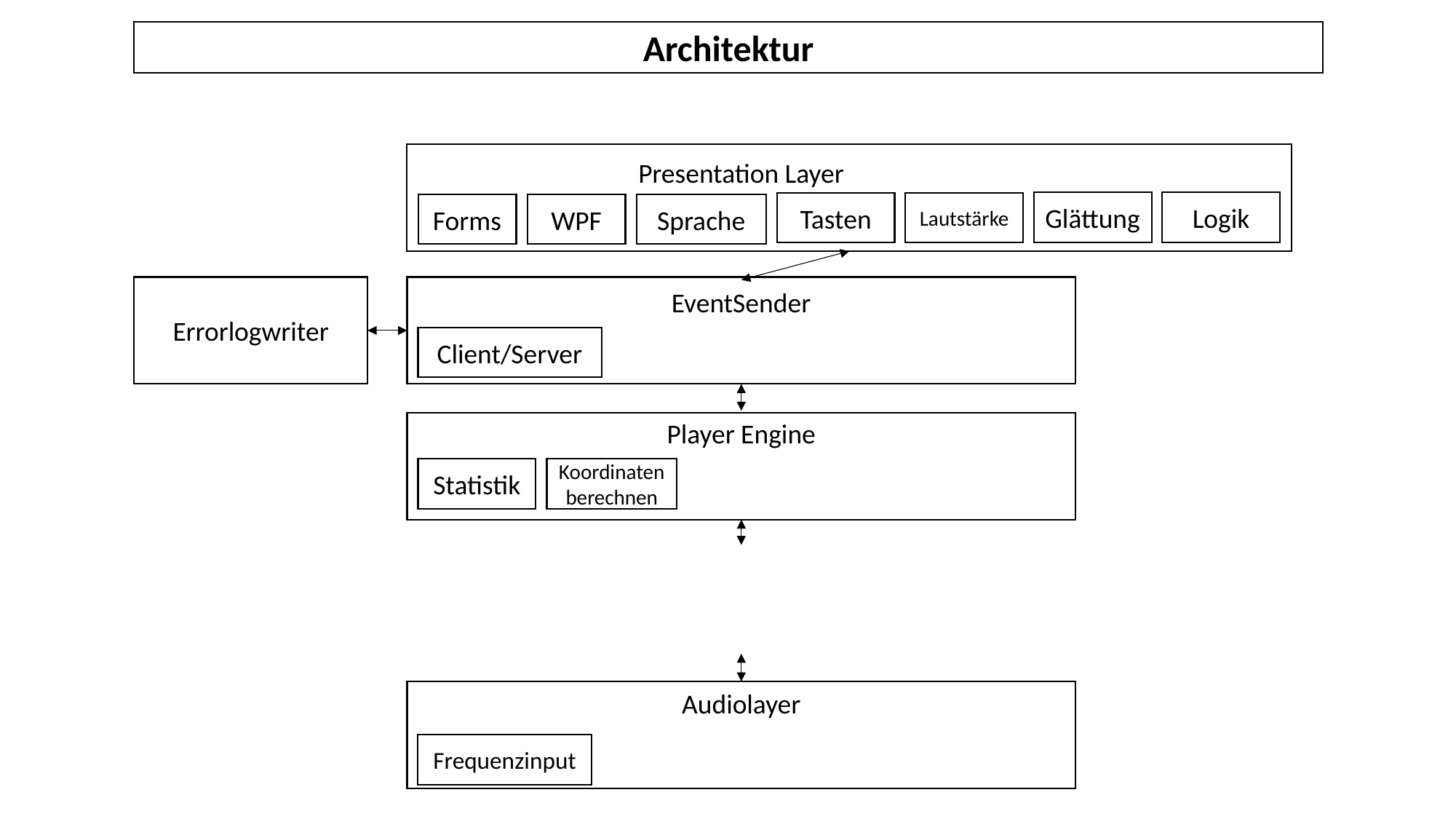

Architektur

Presentation Layer
Glättung
Logik
Lautstärke
Tasten
Sprache
WPF
Forms
Errorlogwriter

EventSender
Client/Server
Player Engine

Statistik
Koordinaten berechnen

Audiolayer
Frequenzinput